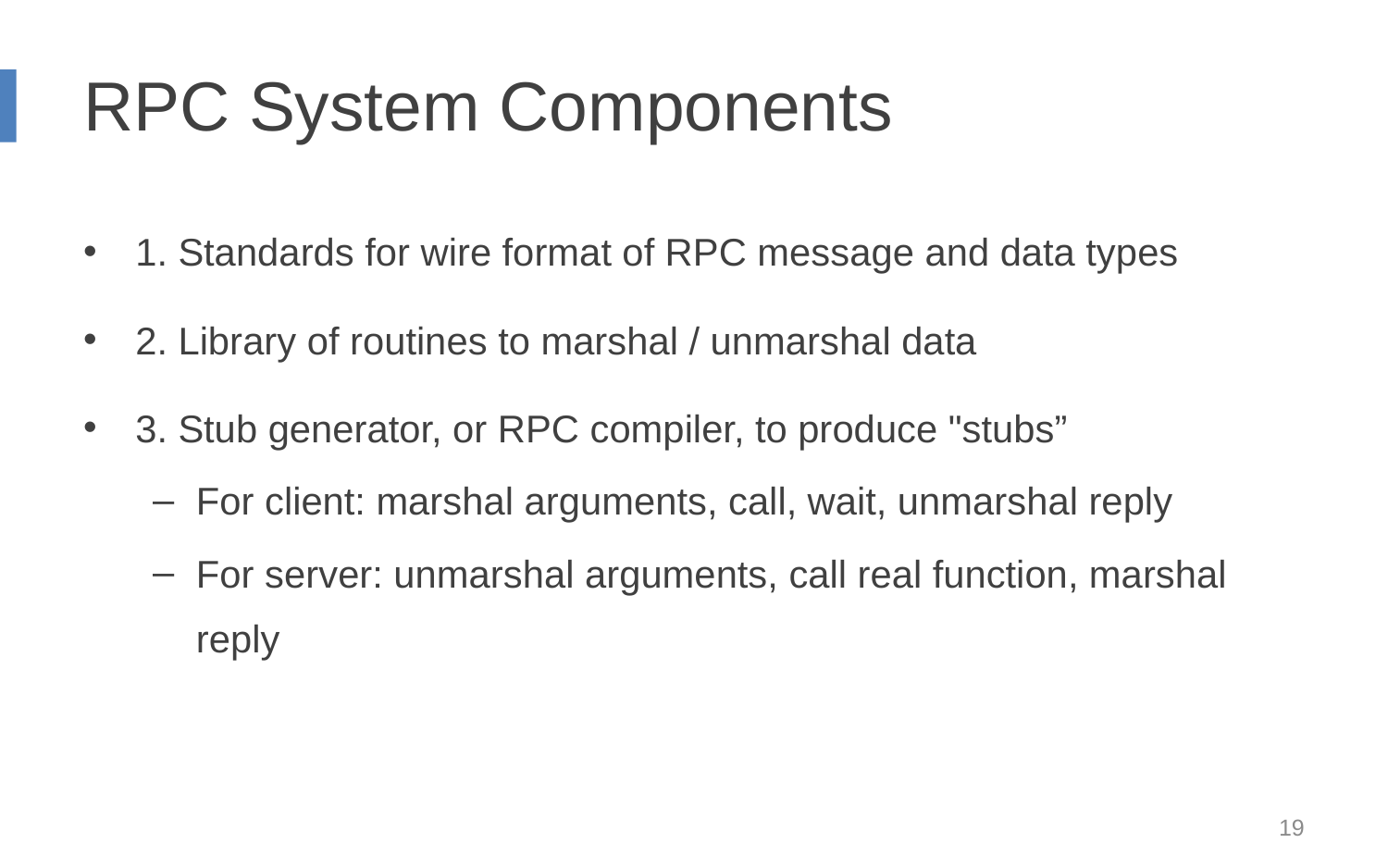

# RPC System Components
1. Standards for wire format of RPC message and data types
2. Library of routines to marshal / unmarshal data
3. Stub generator, or RPC compiler, to produce "stubs”
For client: marshal arguments, call, wait, unmarshal reply
For server: unmarshal arguments, call real function, marshal reply
19